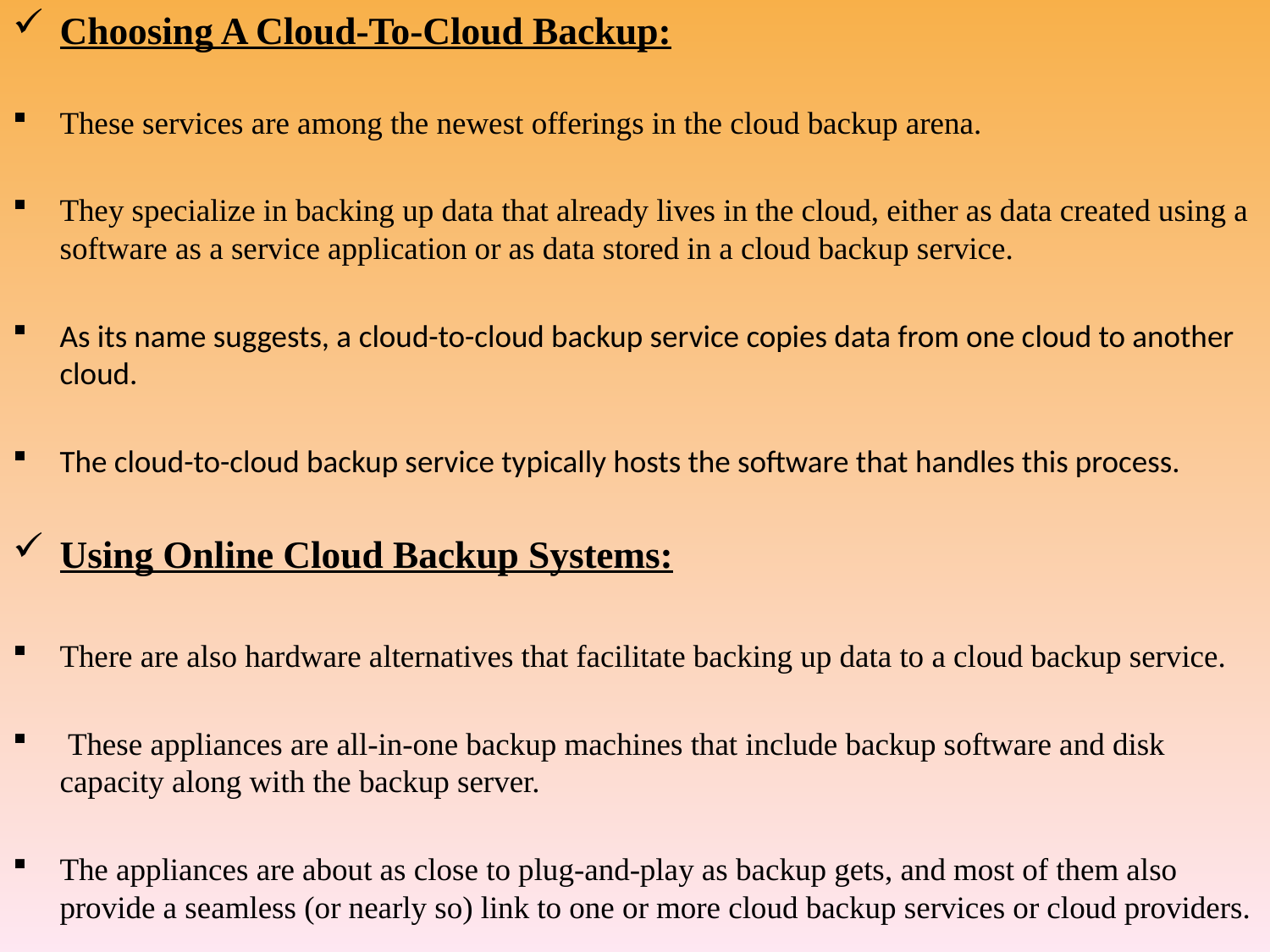

Choosing A Cloud-To-Cloud Backup:

These services are among the newest offerings in the cloud backup arena.

They specialize in backing up data that already lives in the cloud, either as data created using a software as a service application or as data stored in a cloud backup service.

As its name suggests, a cloud-to-cloud backup service copies data from one cloud to another cloud.

The cloud-to-cloud backup service typically hosts the software that handles this process.

Using Online Cloud Backup Systems:

There are also hardware alternatives that facilitate backing up data to a cloud backup service.

 These appliances are all-in-one backup machines that include backup software and disk capacity along with the backup server.

The appliances are about as close to plug-and-play as backup gets, and most of them also provide a seamless (or nearly so) link to one or more cloud backup services or cloud providers.